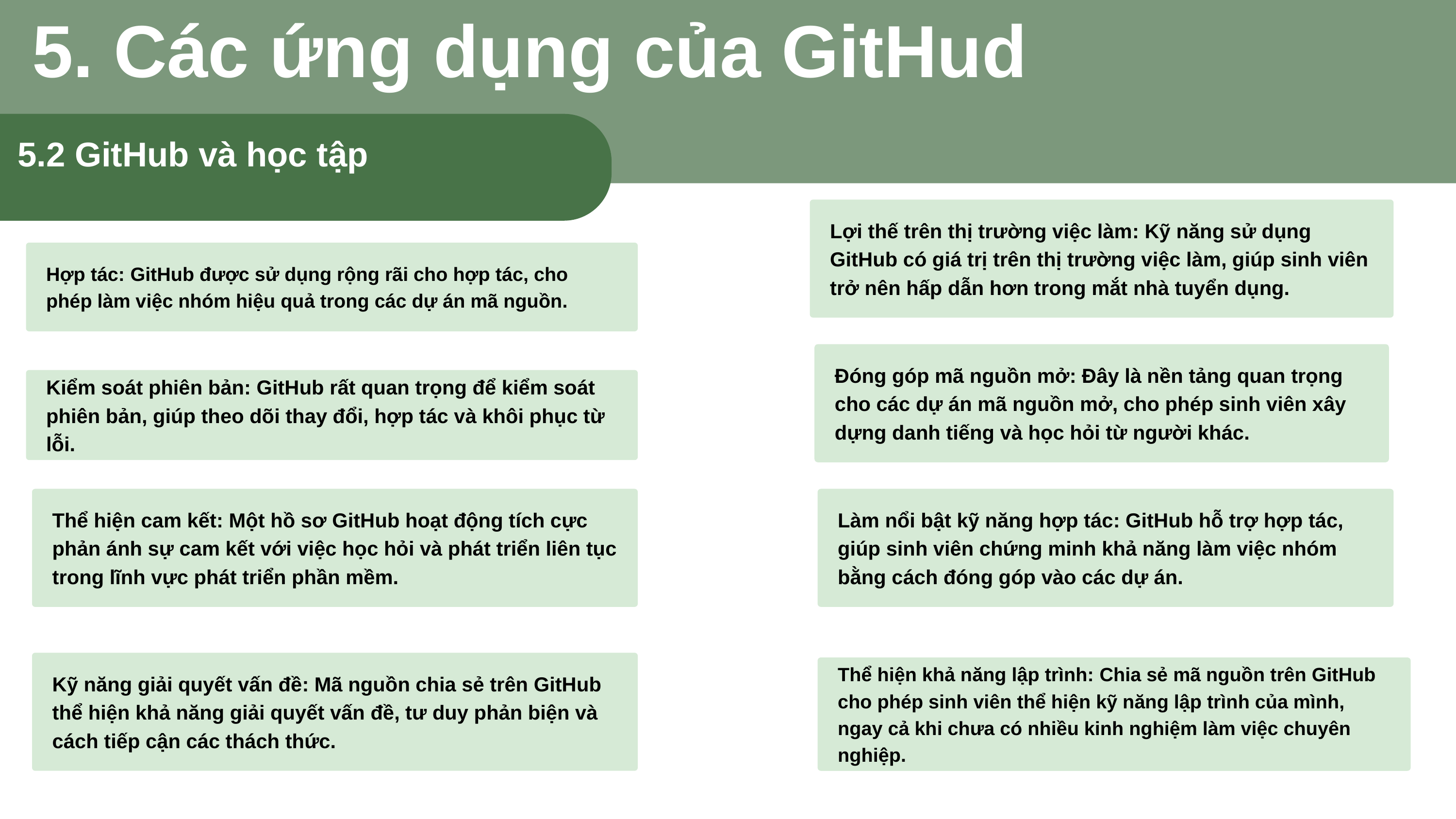

5. Các ứng dụng của GitHud

5.2 GitHub và học tập

Lợi thế trên thị trường việc làm: Kỹ năng sử dụng GitHub có giá trị trên thị trường việc làm, giúp sinh viên trở nên hấp dẫn hơn trong mắt nhà tuyển dụng.

Hợp tác: GitHub được sử dụng rộng rãi cho hợp tác, cho phép làm việc nhóm hiệu quả trong các dự án mã nguồn.

Đóng góp mã nguồn mở: Đây là nền tảng quan trọng cho các dự án mã nguồn mở, cho phép sinh viên xây dựng danh tiếng và học hỏi từ người khác.

Kiểm soát phiên bản: GitHub rất quan trọng để kiểm soát phiên bản, giúp theo dõi thay đổi, hợp tác và khôi phục từ lỗi.

Thể hiện cam kết: Một hồ sơ GitHub hoạt động tích cực phản ánh sự cam kết với việc học hỏi và phát triển liên tục trong lĩnh vực phát triển phần mềm.

Làm nổi bật kỹ năng hợp tác: GitHub hỗ trợ hợp tác, giúp sinh viên chứng minh khả năng làm việc nhóm bằng cách đóng góp vào các dự án.

Kỹ năng giải quyết vấn đề: Mã nguồn chia sẻ trên GitHub thể hiện khả năng giải quyết vấn đề, tư duy phản biện và cách tiếp cận các thách thức.

Thể hiện khả năng lập trình: Chia sẻ mã nguồn trên GitHub cho phép sinh viên thể hiện kỹ năng lập trình của mình, ngay cả khi chưa có nhiều kinh nghiệm làm việc chuyên nghiệp.